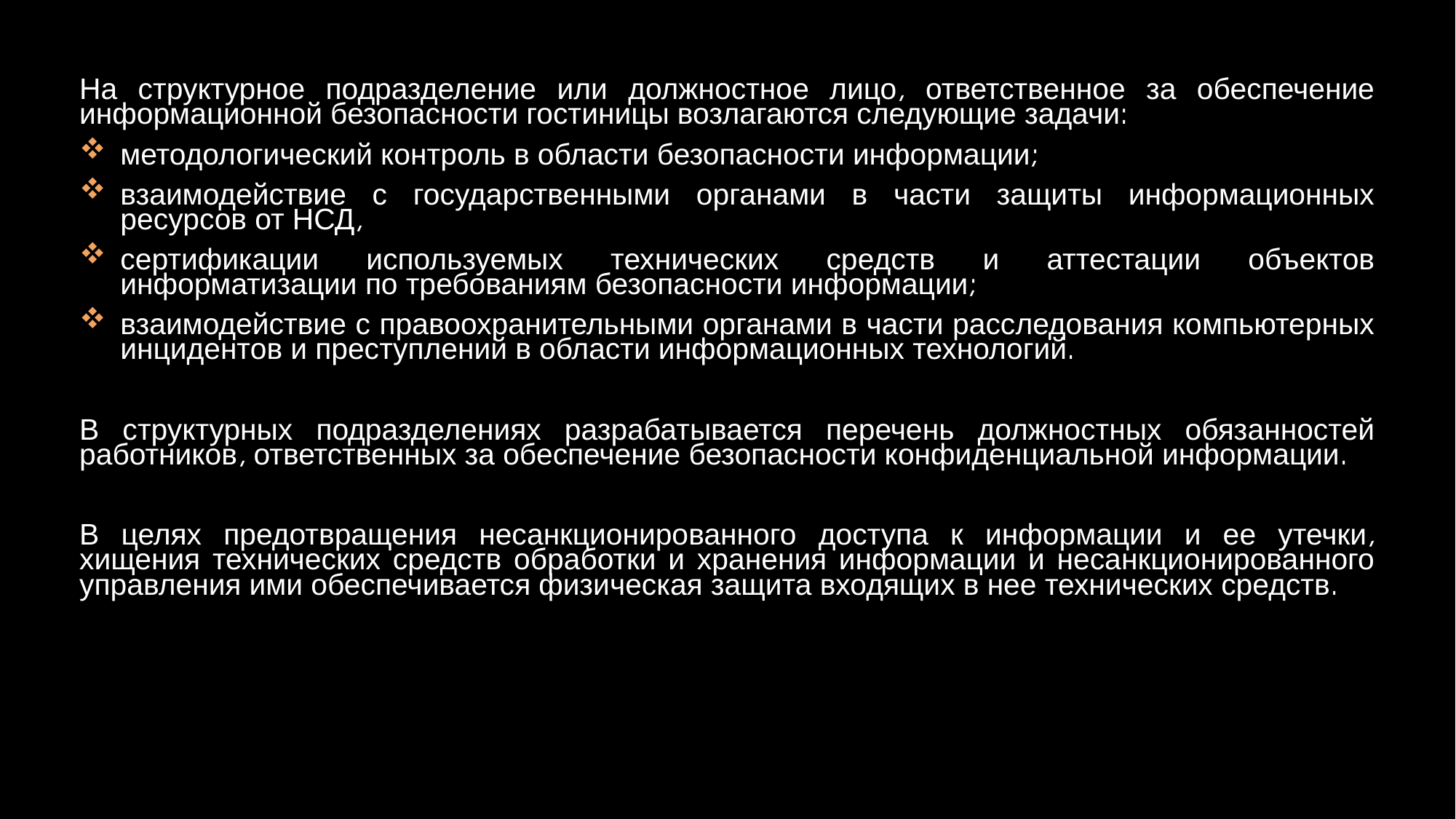

На структурное подразделение или должностное лицо, ответственное за обеспечение информационной безопасности гостиницы возлагаются следующие задачи:
методологический контроль в области безопасности информации;
взаимодействие с государственными органами в части защиты информационных ресурсов от НСД,
сертификации используемых технических средств и аттестации объектов информатизации по требованиям безопасности информации;
взаимодействие с правоохранительными органами в части расследования компьютерных инцидентов и преступлений в области информационных технологий.

В структурных подразделениях разрабатывается перечень должностных обязанностей работников, ответственных за обеспечение безопасности конфиденциальной информации.

В целях предотвращения несанкционированного доступа к информации и ее утечки, хищения технических средств обработки и хранения информации и несанкционированного управления ими обеспечивается физическая защита входящих в нее технических средств.